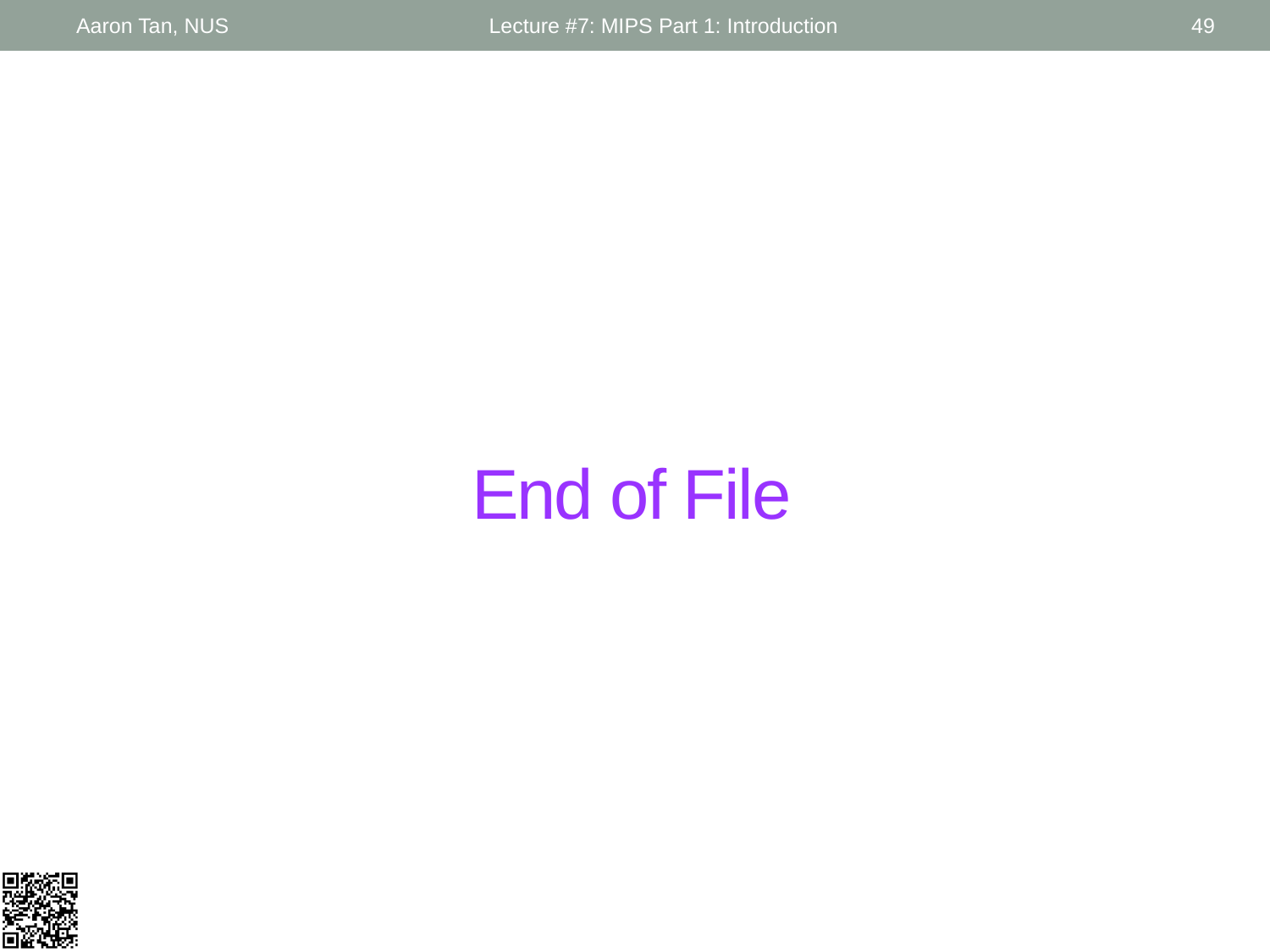

Aaron Tan, NUS
Lecture #7: MIPS Part 1: Introduction
49
# End of File